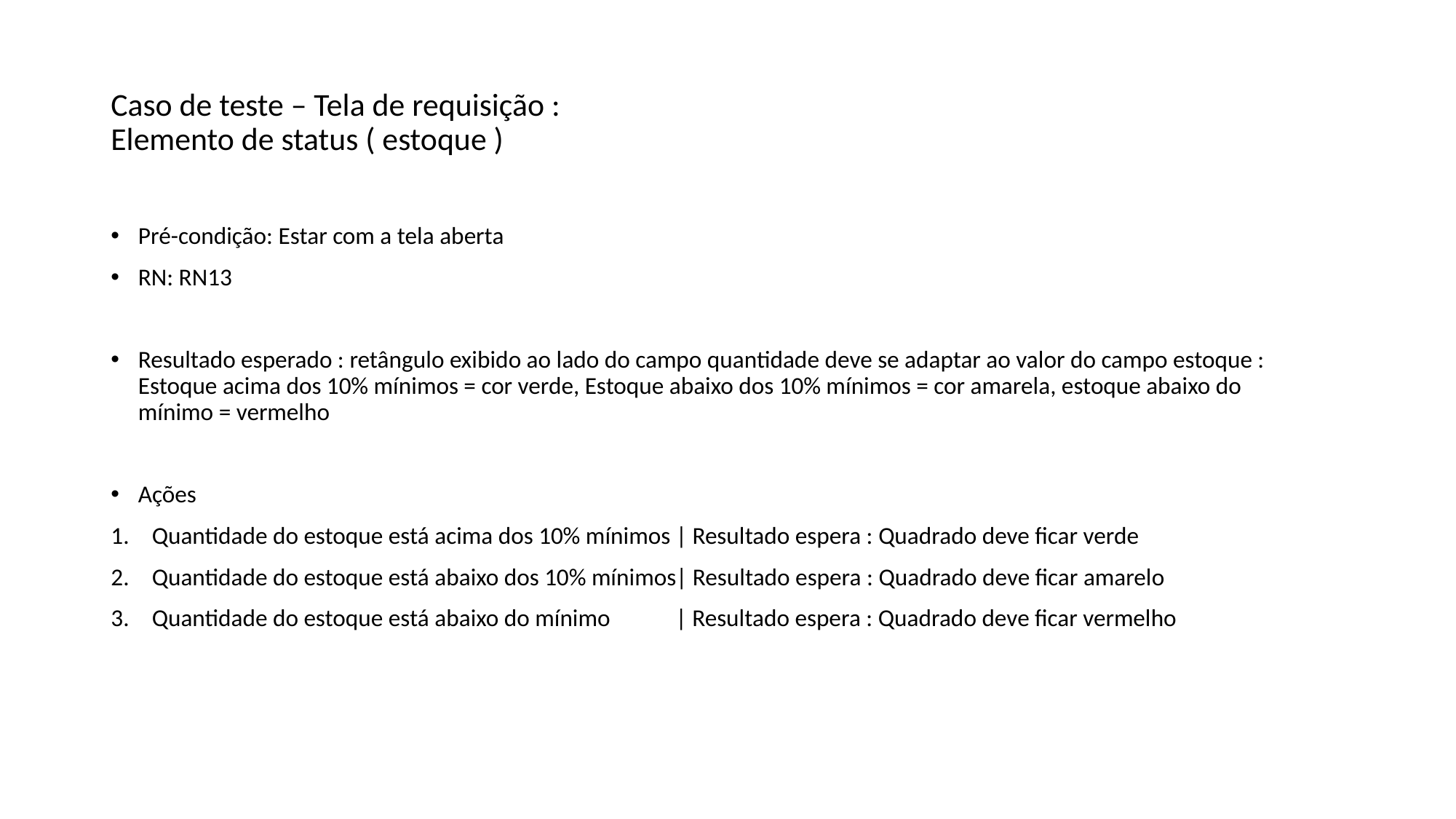

# Caso de teste – Tela de requisição : Elemento de status ( estoque )
Pré-condição: Estar com a tela aberta
RN: RN13

Resultado esperado : retângulo exibido ao lado do campo quantidade deve se adaptar ao valor do campo estoque : Estoque acima dos 10% mínimos = cor verde, Estoque abaixo dos 10% mínimos = cor amarela, estoque abaixo do mínimo = vermelho

Ações
Quantidade do estoque está acima dos 10% mínimos | Resultado espera : Quadrado deve ficar verde
Quantidade do estoque está abaixo dos 10% mínimos| Resultado espera : Quadrado deve ficar amarelo
Quantidade do estoque está abaixo do mínimo            | Resultado espera : Quadrado deve ficar vermelho